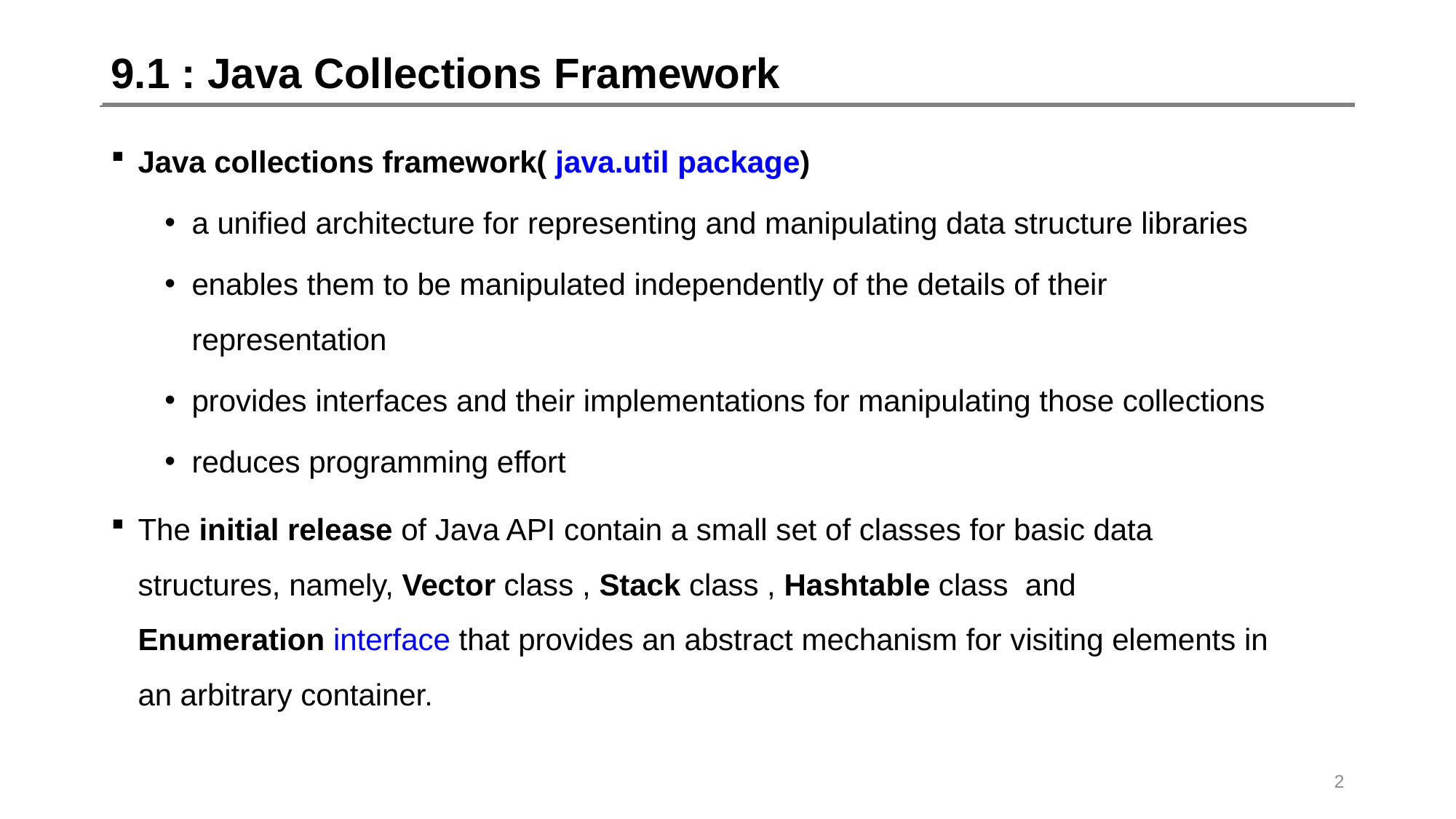

# 9.1 : Java Collections Framework
Java collections framework( java.util package)
a unified architecture for representing and manipulating data structure libraries
enables them to be manipulated independently of the details of their representation
provides interfaces and their implementations for manipulating those collections
reduces programming effort
The initial release of Java API contain a small set of classes for basic data structures, namely, Vector class , Stack class , Hashtable class  and  Enumeration interface that provides an abstract mechanism for visiting elements in an arbitrary container.

2